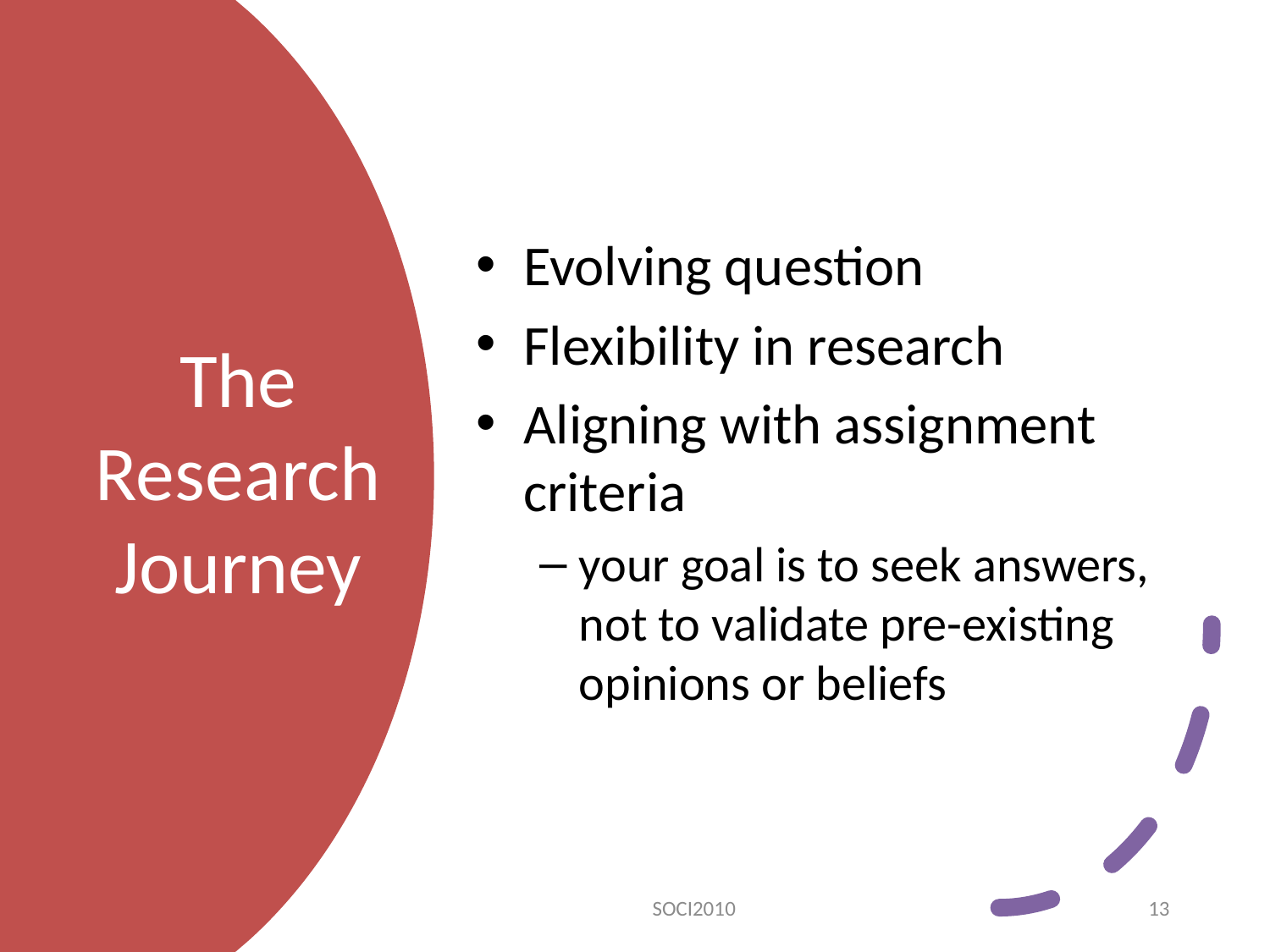

Evolving question
Flexibility in research
Aligning with assignment criteria
your goal is to seek answers, not to validate pre-existing opinions or beliefs
# The Research Journey

SOCI2010
13